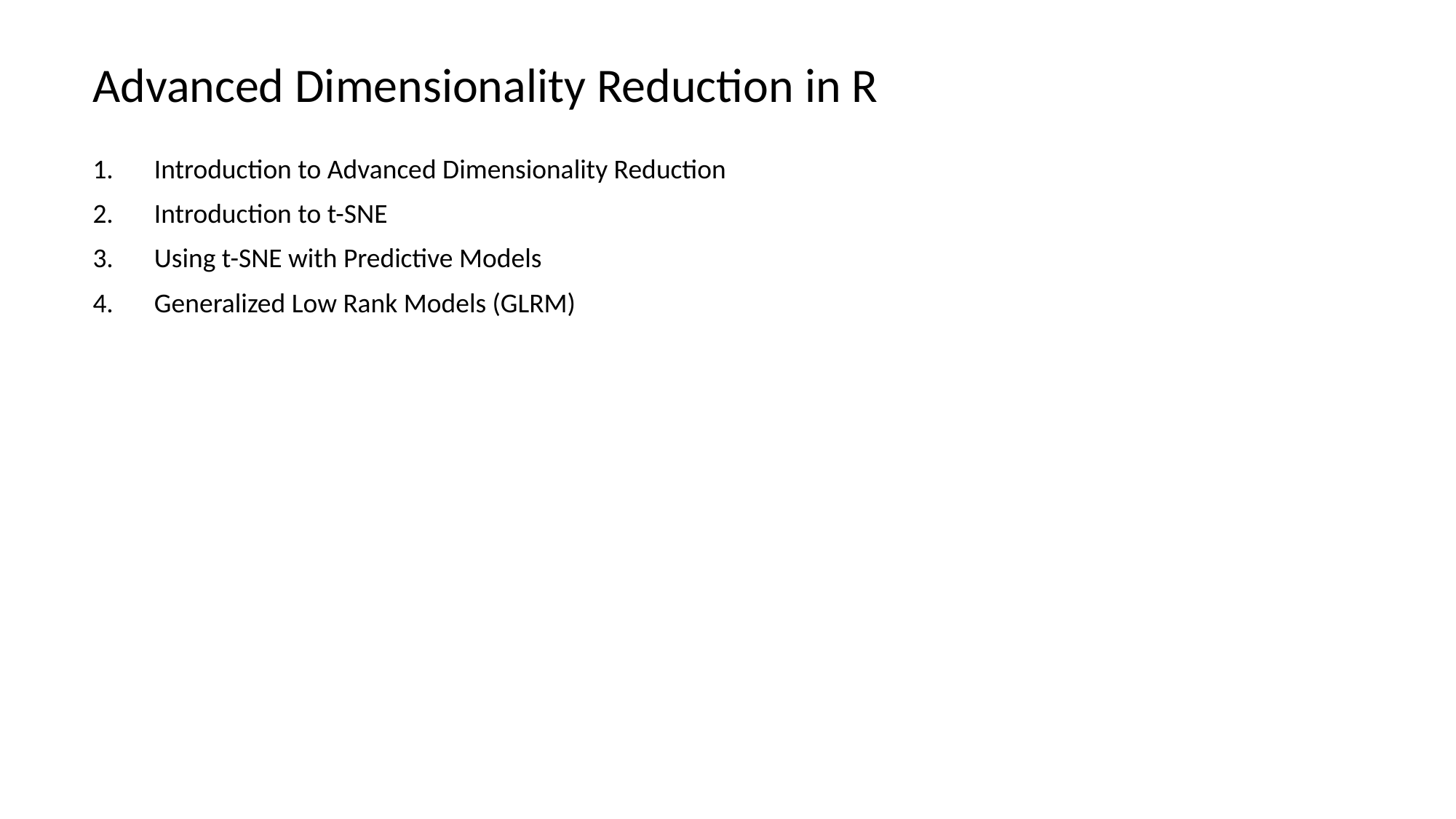

# Advanced Dimensionality Reduction in R
Introduction to Advanced Dimensionality Reduction
Introduction to t-SNE
Using t-SNE with Predictive Models
Generalized Low Rank Models (GLRM)